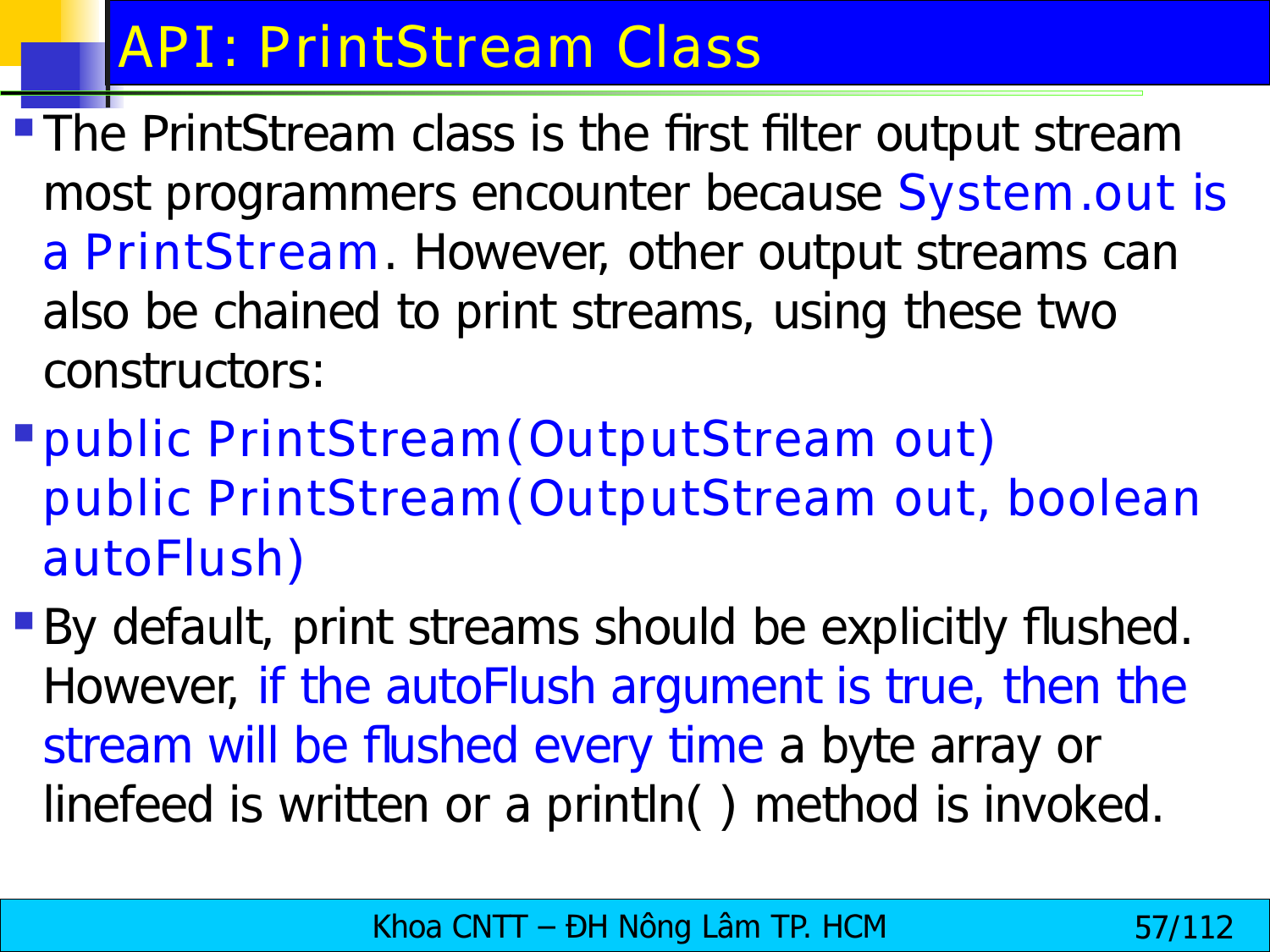

# API: PrintStream Class
The PrintStream class is the first filter output stream most programmers encounter because System.out is a PrintStream. However, other output streams can also be chained to print streams, using these two constructors:
public PrintStream(OutputStream out)
public PrintStream(OutputStream out, boolean autoFlush)
By default, print streams should be explicitly flushed. However, if the autoFlush argument is true, then the stream will be flushed every time a byte array or linefeed is written or a println( ) method is invoked.